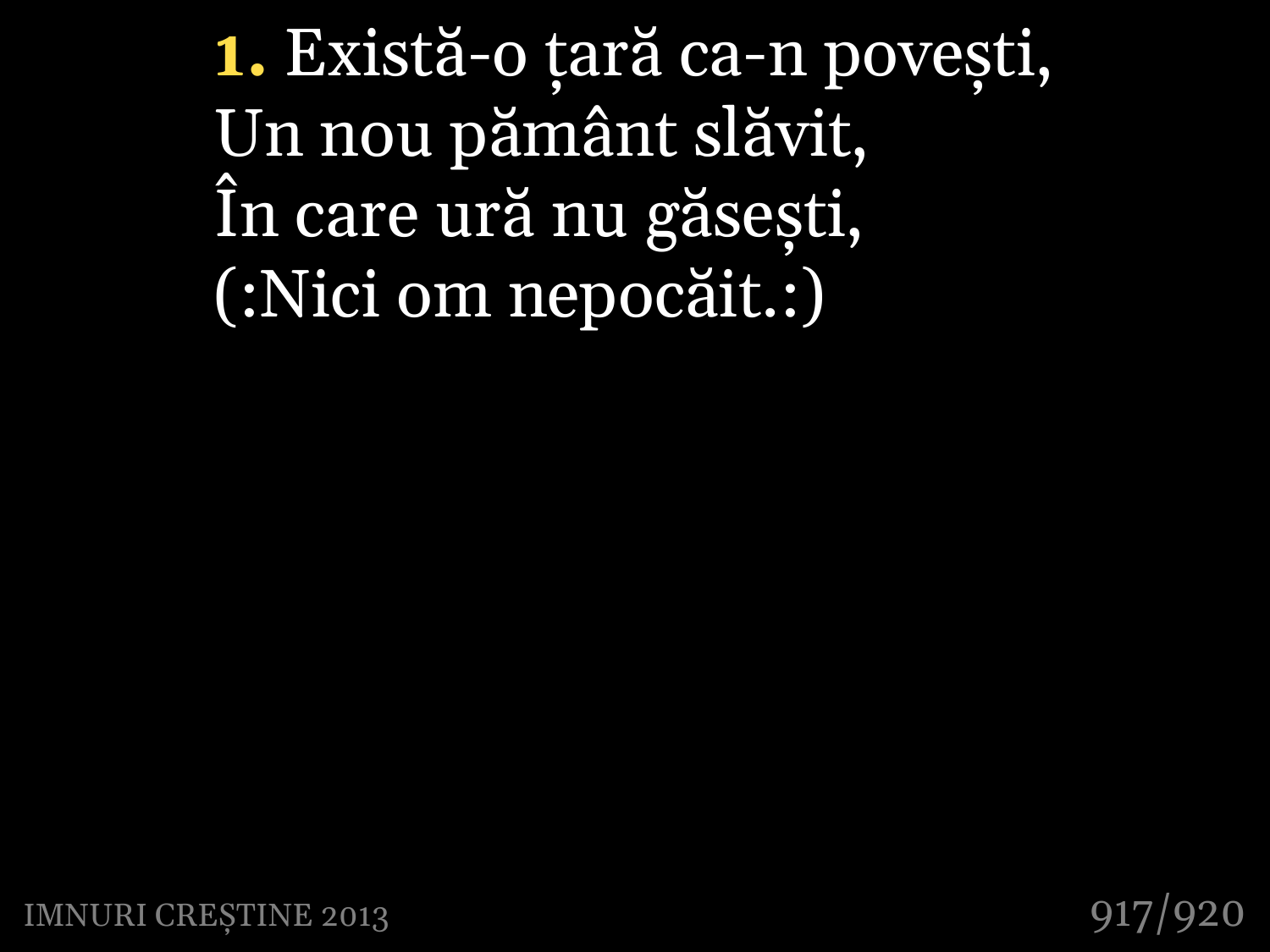

1. Există-o țară ca-n povești,
Un nou pământ slăvit,
În care ură nu găsești,
(:Nici om nepocăit.:)
917/920
IMNURI CREȘTINE 2013